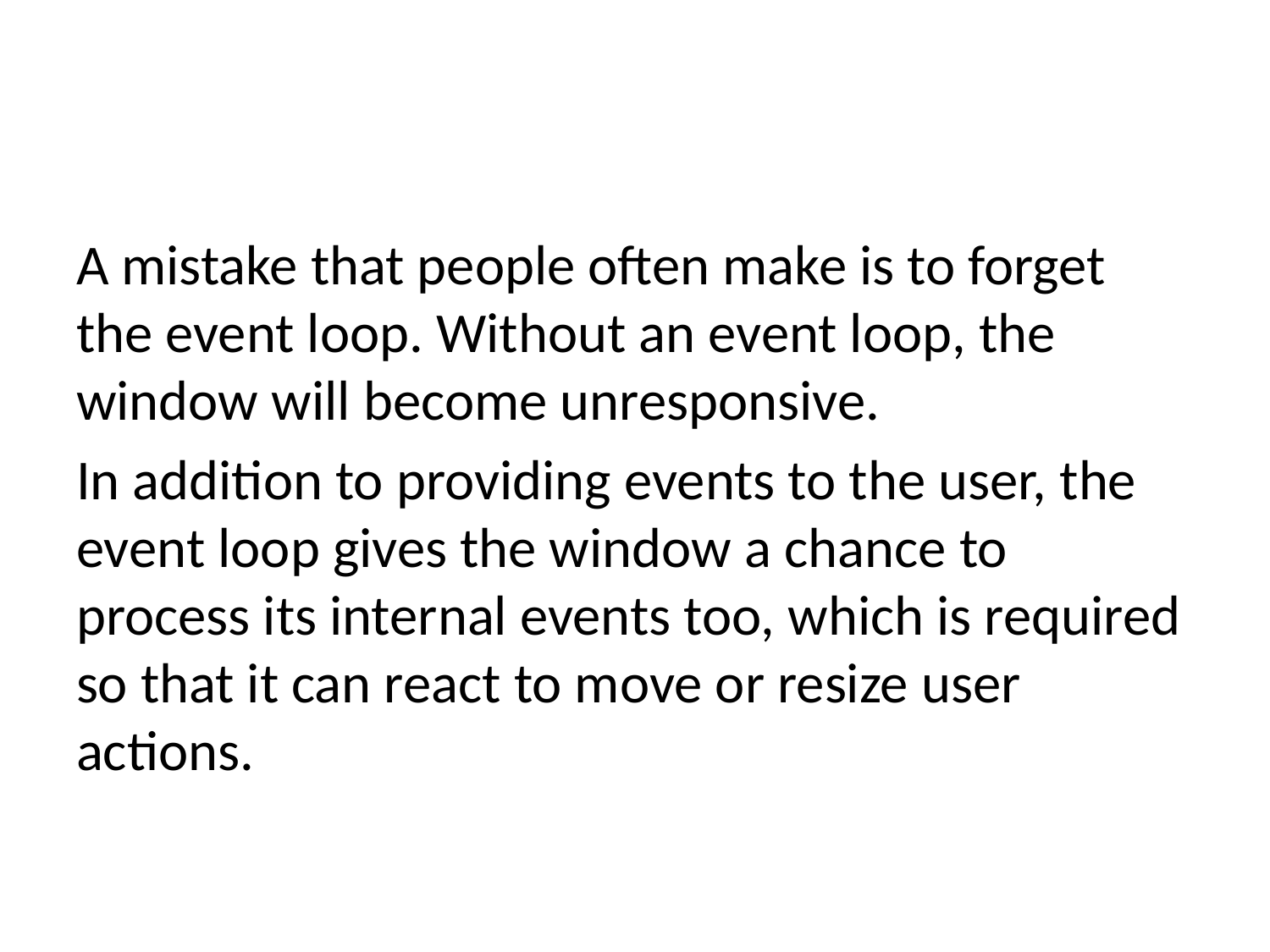

#
A mistake that people often make is to forget the event loop. Without an event loop, the window will become unresponsive.
In addition to providing events to the user, the event loop gives the window a chance to process its internal events too, which is required so that it can react to move or resize user actions.